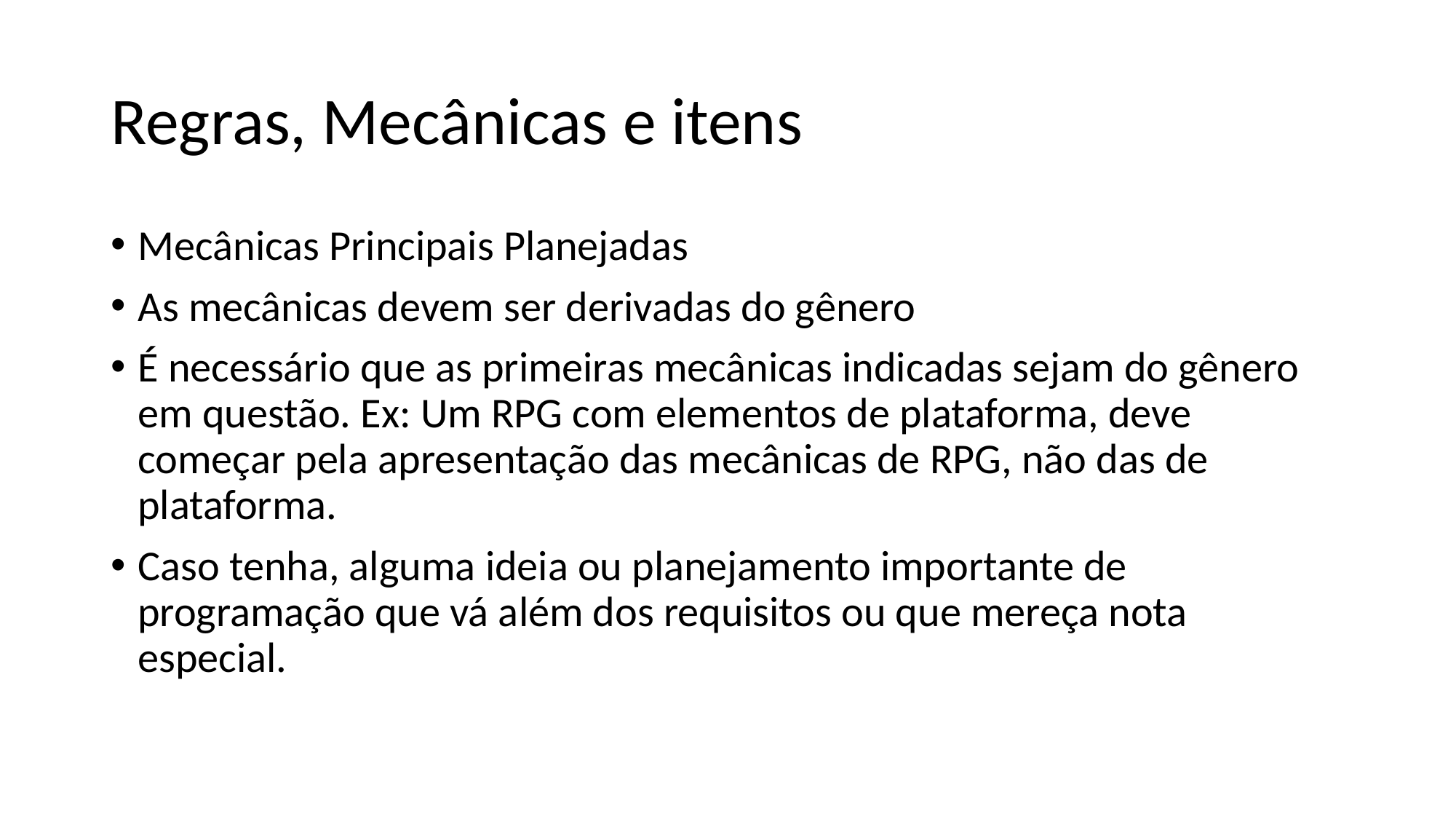

Regras, Mecânicas e itens
Mecânicas Principais Planejadas
As mecânicas devem ser derivadas do gênero
É necessário que as primeiras mecânicas indicadas sejam do gênero em questão. Ex: Um RPG com elementos de plataforma, deve começar pela apresentação das mecânicas de RPG, não das de plataforma.
Caso tenha, alguma ideia ou planejamento importante de programação que vá além dos requisitos ou que mereça nota especial.